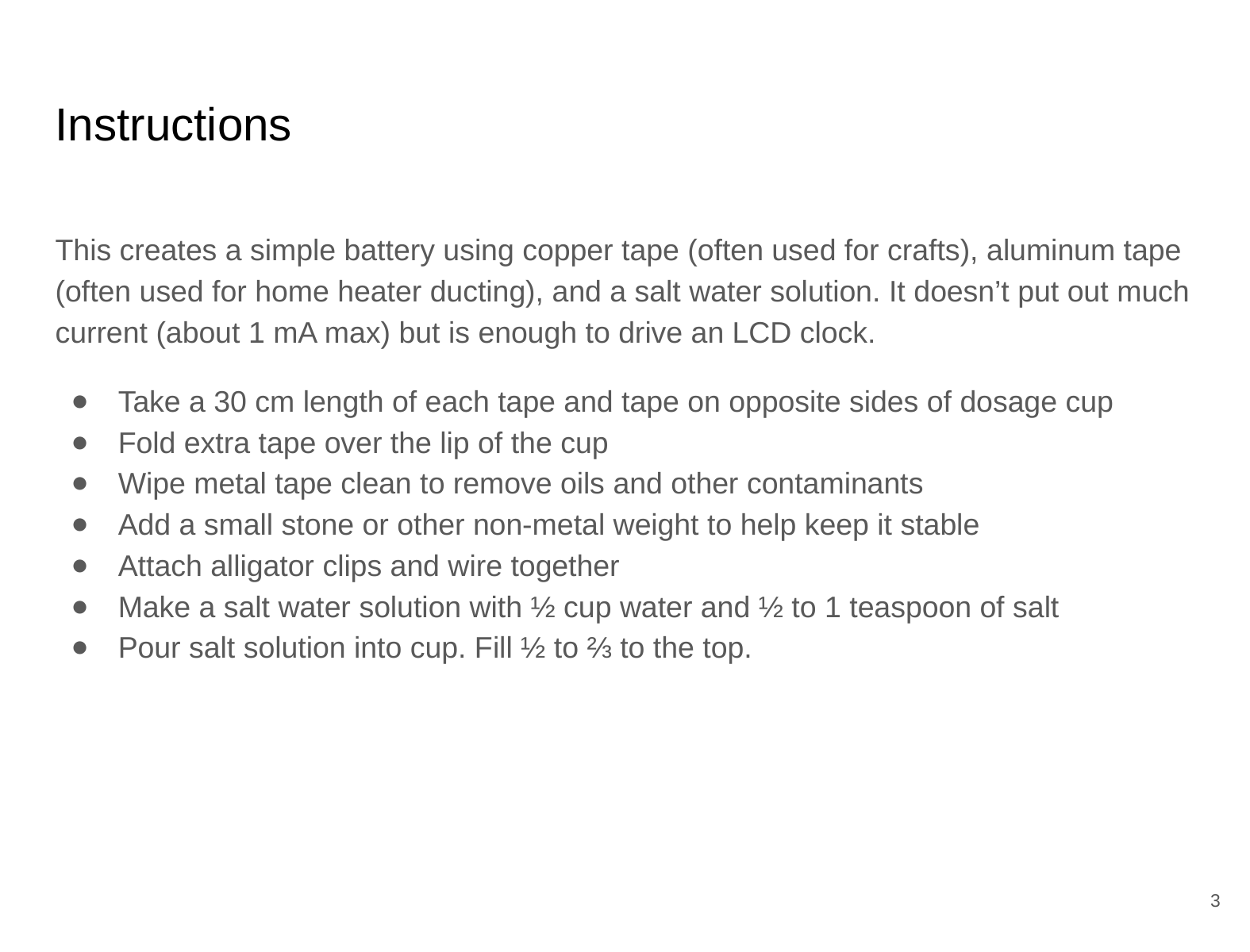

# Instructions
This creates a simple battery using copper tape (often used for crafts), aluminum tape (often used for home heater ducting), and a salt water solution. It doesn’t put out much current (about 1 mA max) but is enough to drive an LCD clock.
Take a 30 cm length of each tape and tape on opposite sides of dosage cup
Fold extra tape over the lip of the cup
Wipe metal tape clean to remove oils and other contaminants
Add a small stone or other non-metal weight to help keep it stable
Attach alligator clips and wire together
Make a salt water solution with ½ cup water and ½ to 1 teaspoon of salt
Pour salt solution into cup. Fill ½ to ⅔ to the top.
3